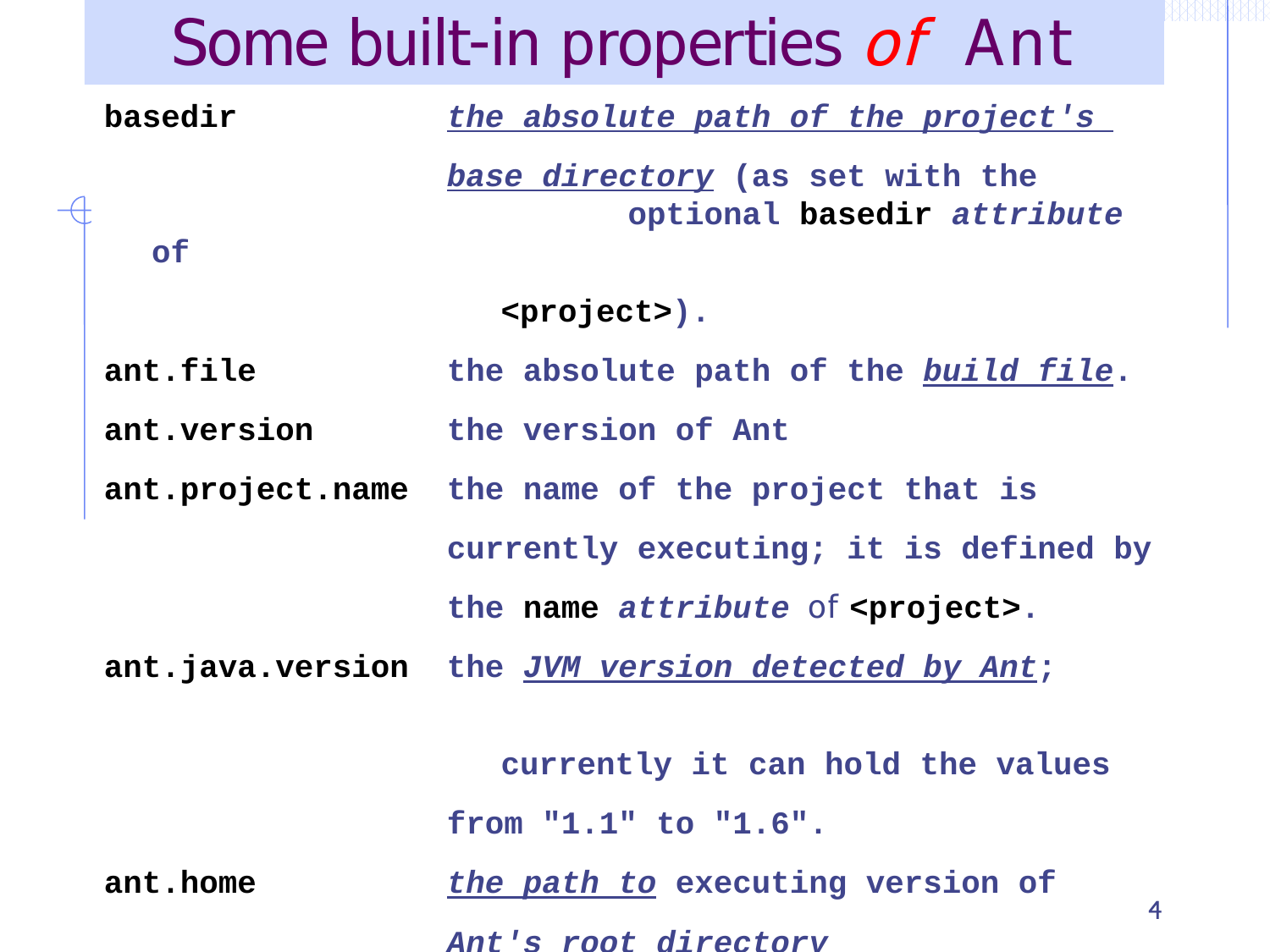

# Some built-in properties of  Ant
basedir           the absolute path of the project's
                  base directory (as set with the 			     optional basedir attribute of
			     <project>).
ant.file          the absolute path of the build file.
ant.version       the version of Ant
ant.project.name  the name of the project that is
                  currently executing; it is defined by
                  the name attribute  of <project>.
ant.java.version  the JVM version detected by Ant;
   		     currently it can hold the values
                  from "1.1" to "1.6".
ant.home          the path to executing version of
                  Ant's root directory

4